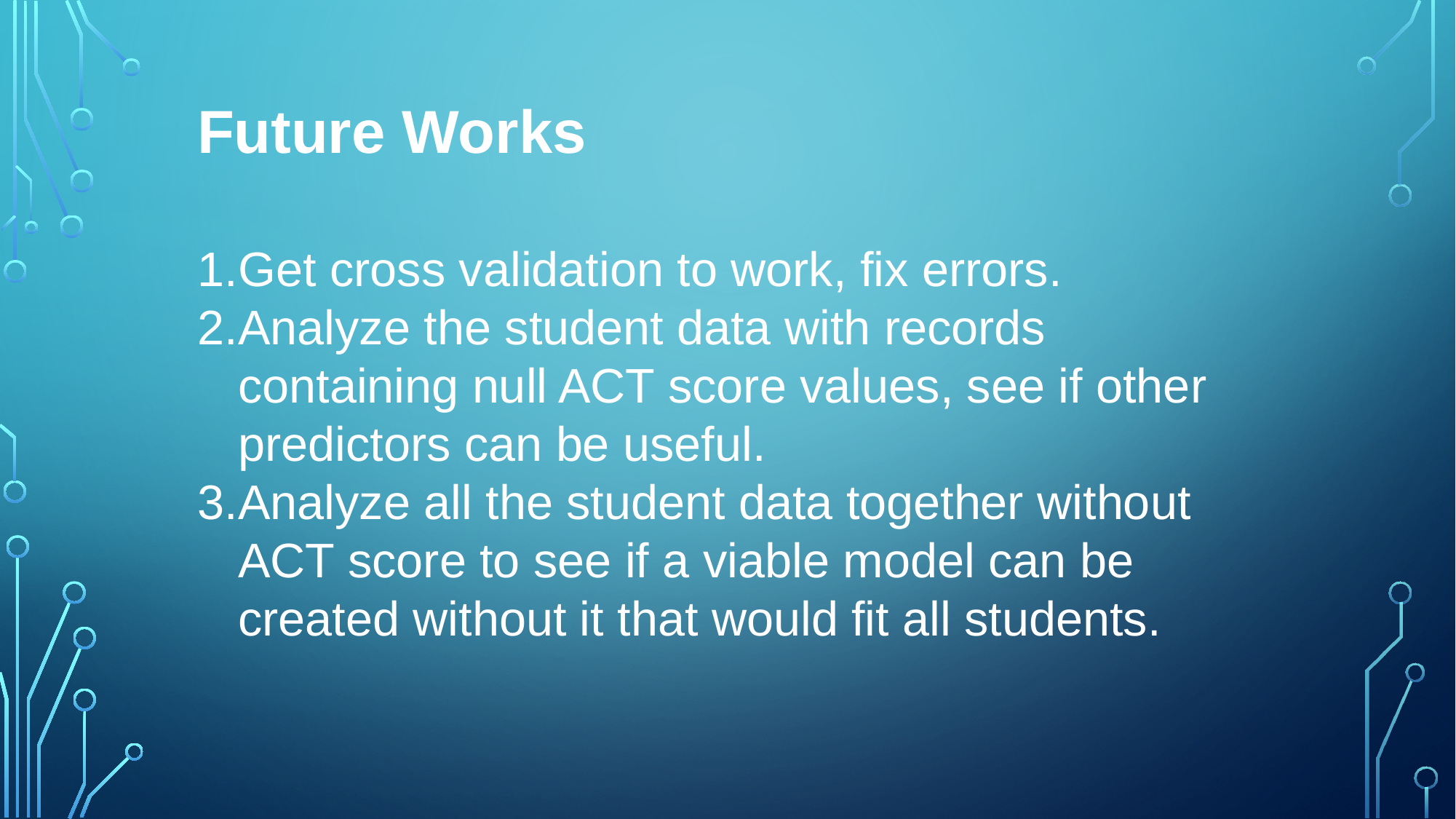

Future Works

Get cross validation to work, fix errors.
Analyze the student data with records containing null ACT score values, see if other predictors can be useful.
Analyze all the student data together without ACT score to see if a viable model can be created without it that would fit all students.